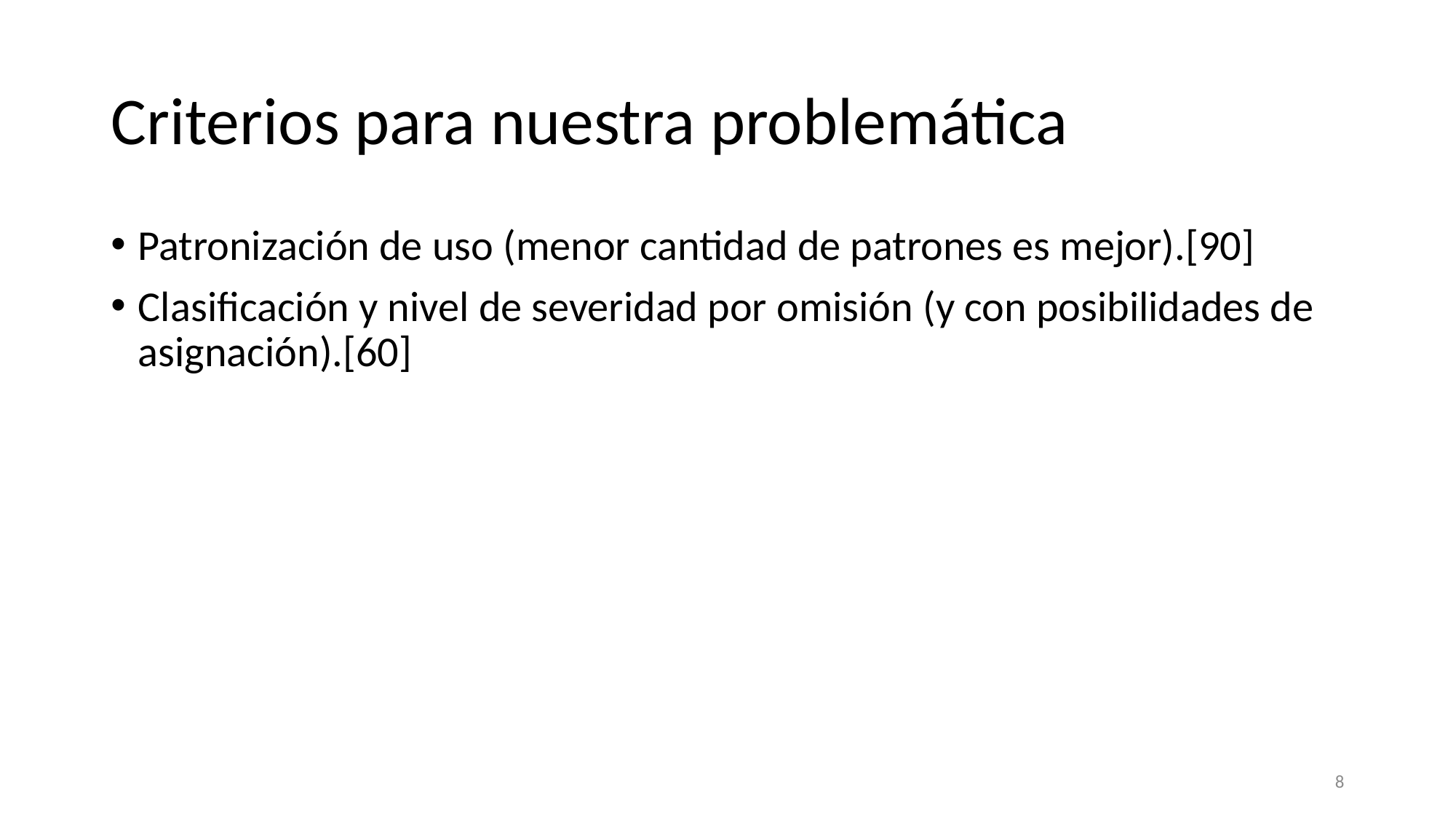

# Criterios para nuestra problemática
Patronización de uso (menor cantidad de patrones es mejor).[90]
Clasificación y nivel de severidad por omisión (y con posibilidades de asignación).[60]

8